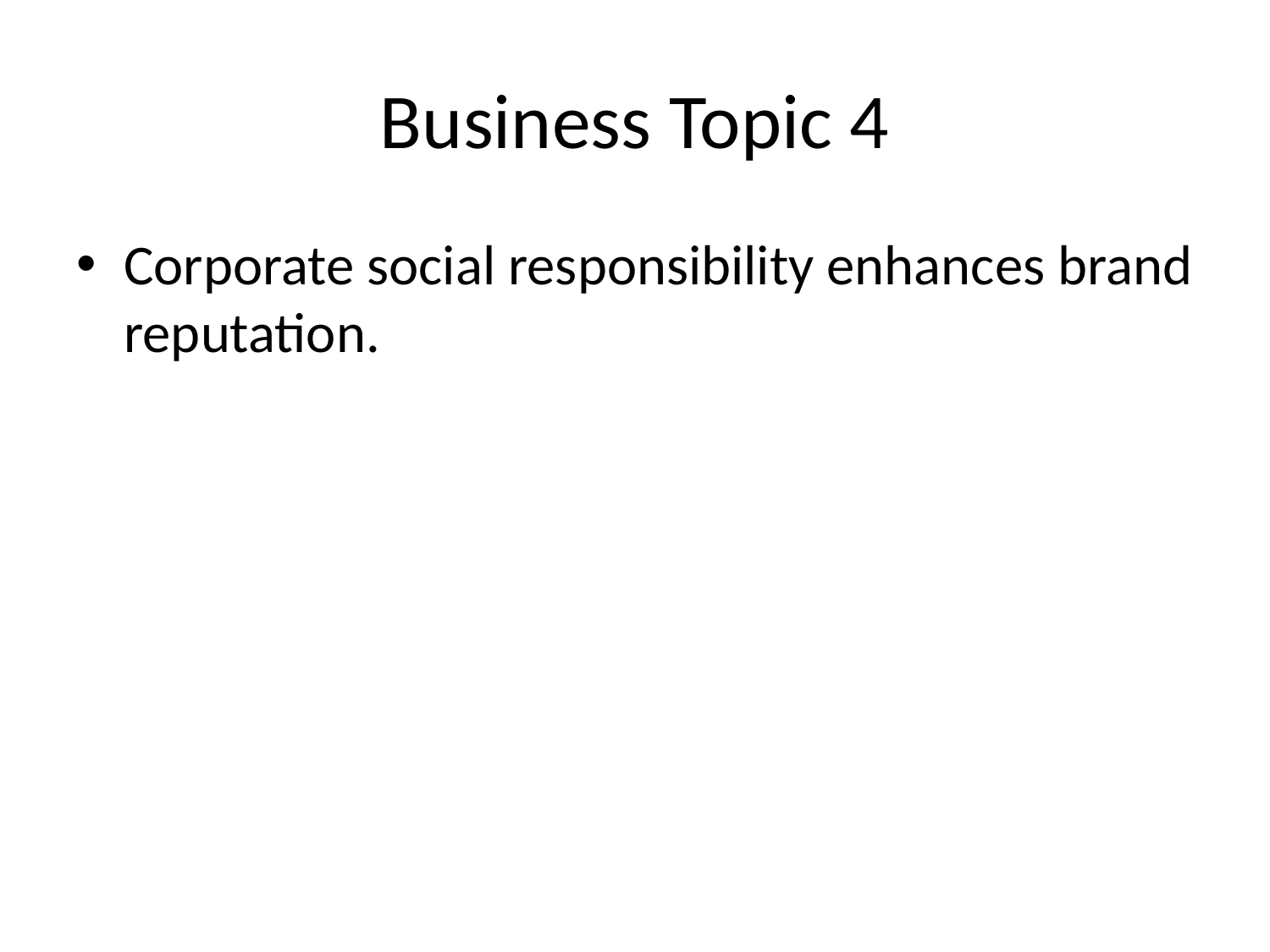

# Business Topic 4
Corporate social responsibility enhances brand reputation.